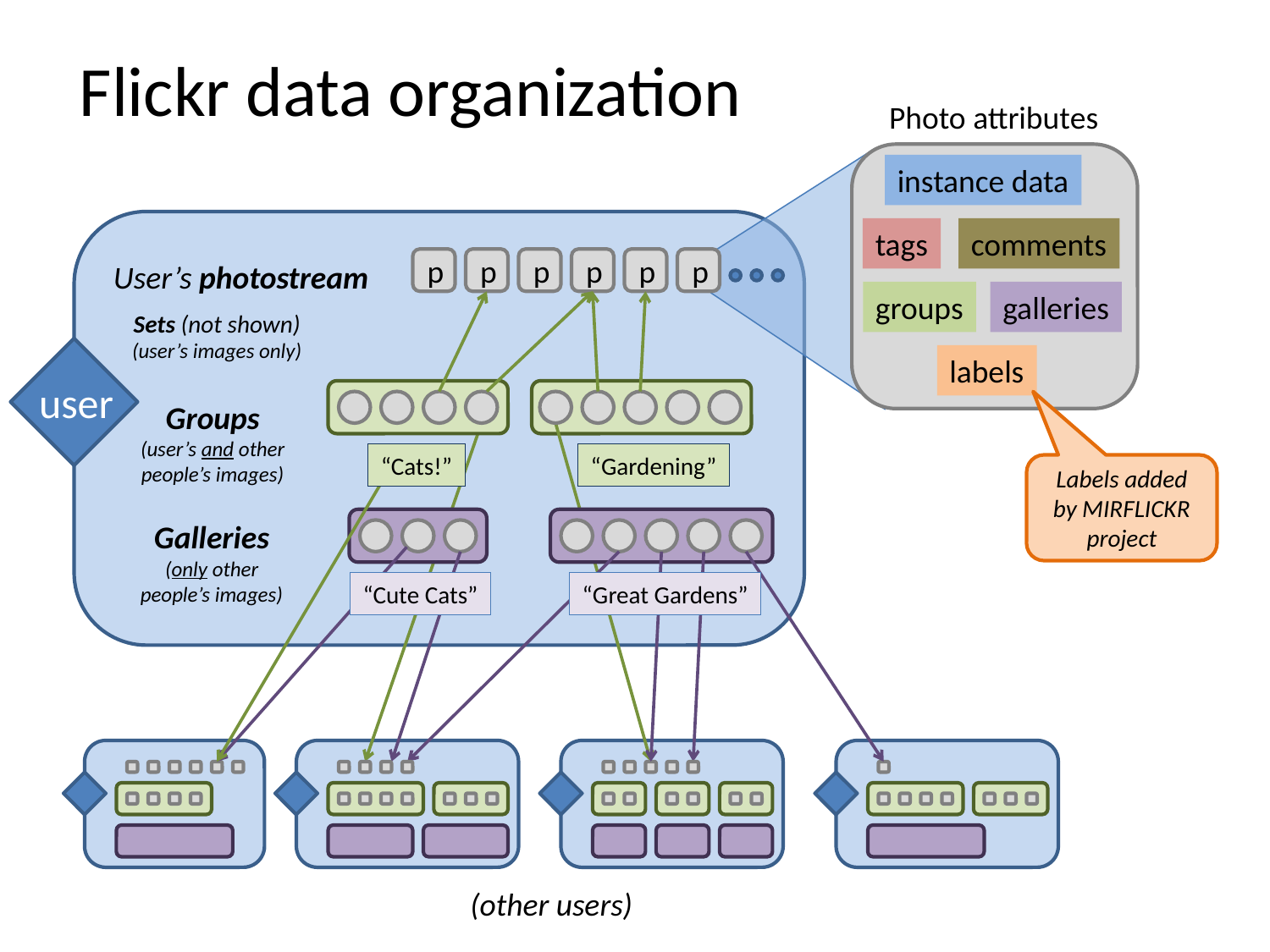

Flickr data organization
Photo attributes

instance data

tags
comments
p
p
p
p
p
p
User’s photostream

groups
galleries
Sets (not shown)
(user’s images only)

labels
user

Groups
(user’s and other
people’s images)

“Gardening”
“Cats!”
Labels added by MIRFLICKR project

Galleries
(only other
people’s images)

“Cute Cats”
“Great Gardens”

(other users)